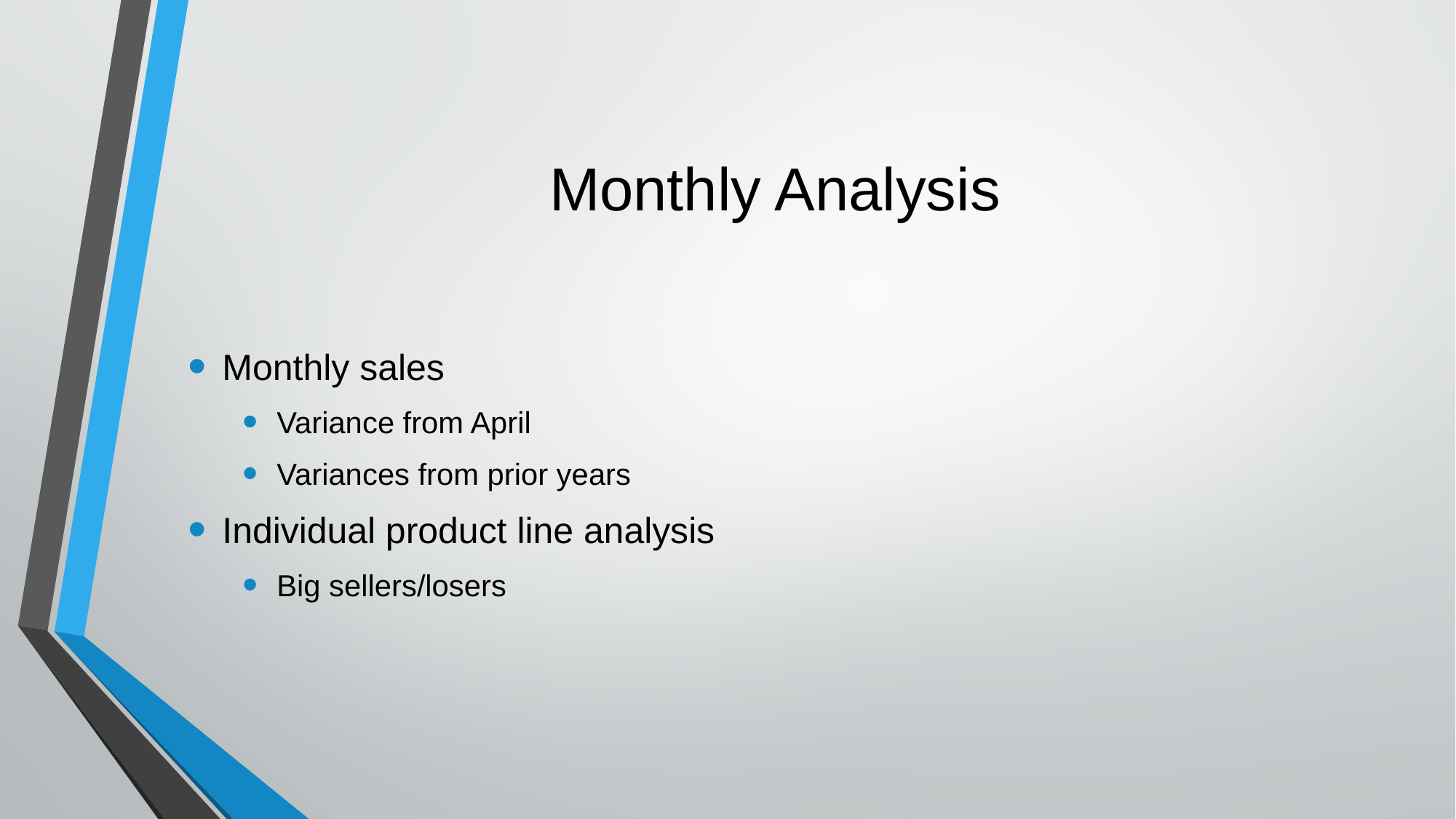

# Monthly Analysis
Monthly sales
Variance from April
Variances from prior years
Individual product line analysis
Big sellers/losers